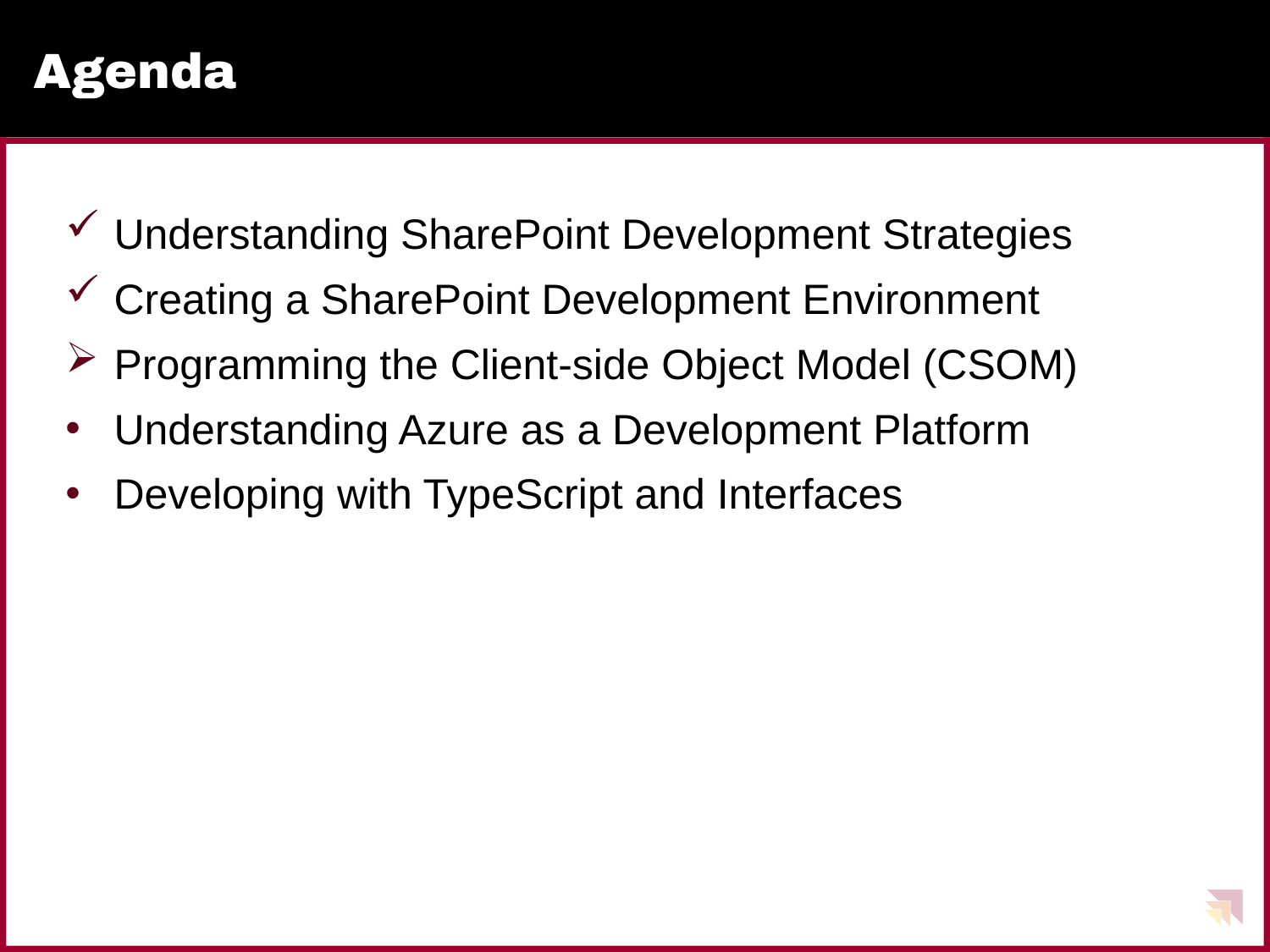

# Agenda
Understanding SharePoint Development Strategies
Creating a SharePoint Development Environment
Programming the Client-side Object Model (CSOM)
Understanding Azure as a Development Platform
Developing with TypeScript and Interfaces